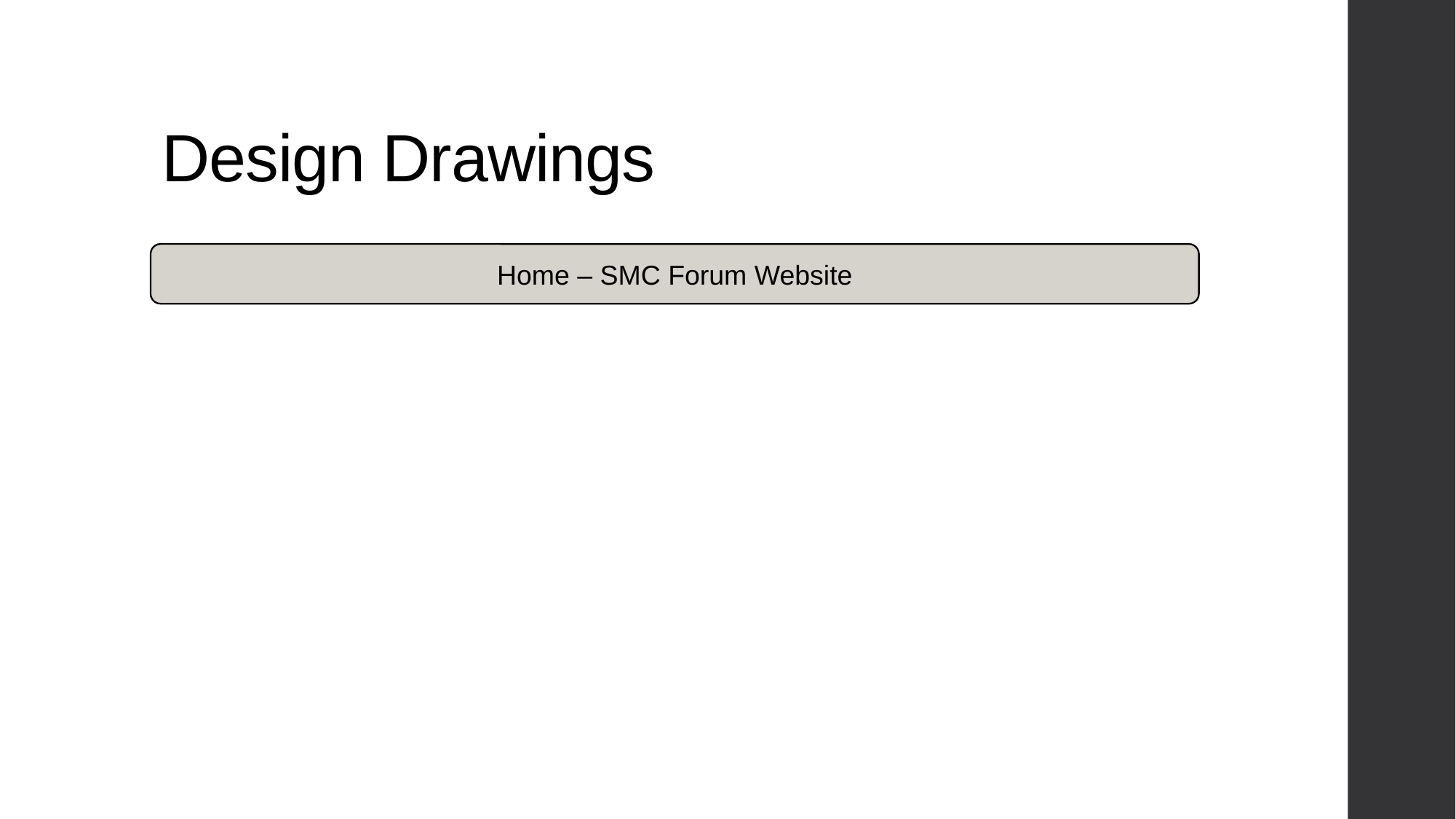

# Design Drawings
Home – SMC Forum Website